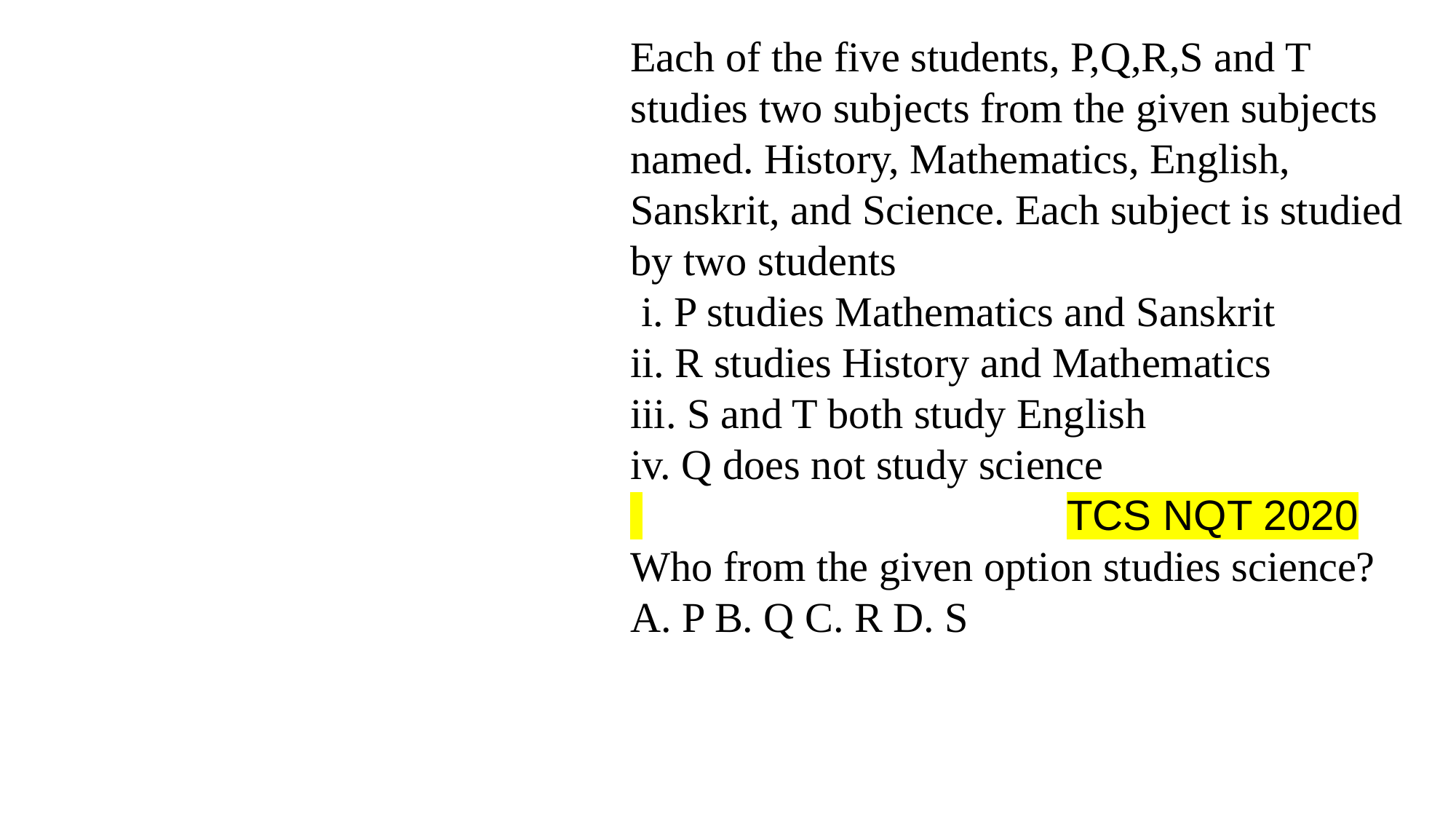

Each of the five students, P,Q,R,S and T studies two subjects from the given subjects named. History, Mathematics, English, Sanskrit, and Science. Each subject is studied by two students
 i. P studies Mathematics and Sanskrit
ii. R studies History and Mathematics
iii. S and T both study English
iv. Q does not study science
 				TCS NQT 2020
Who from the given option studies science? A. P B. Q C. R D. S